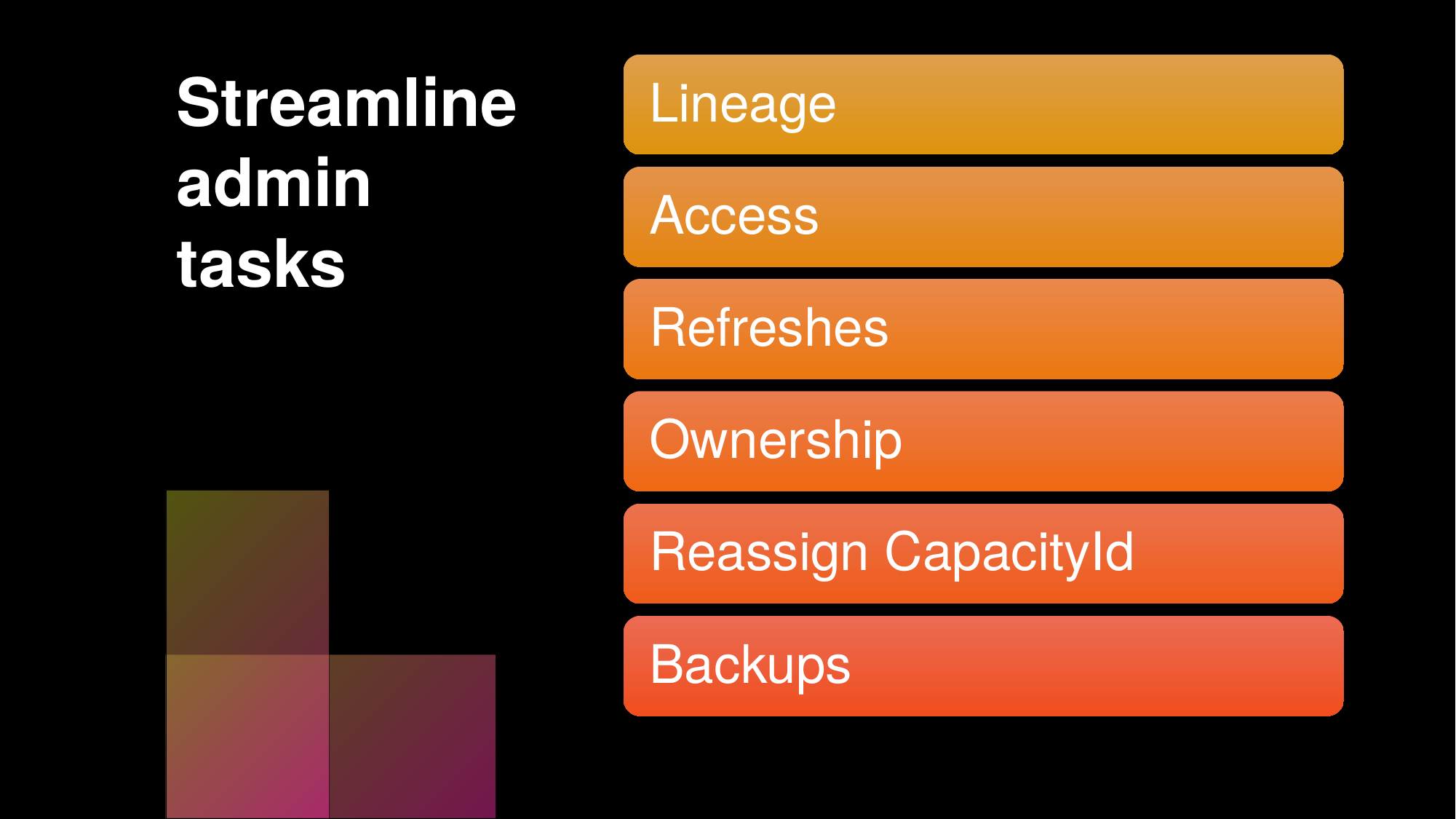

Lineage
Access
Refreshes
Ownership
Reassign CapacityId
Backups
# Streamline admin tasks